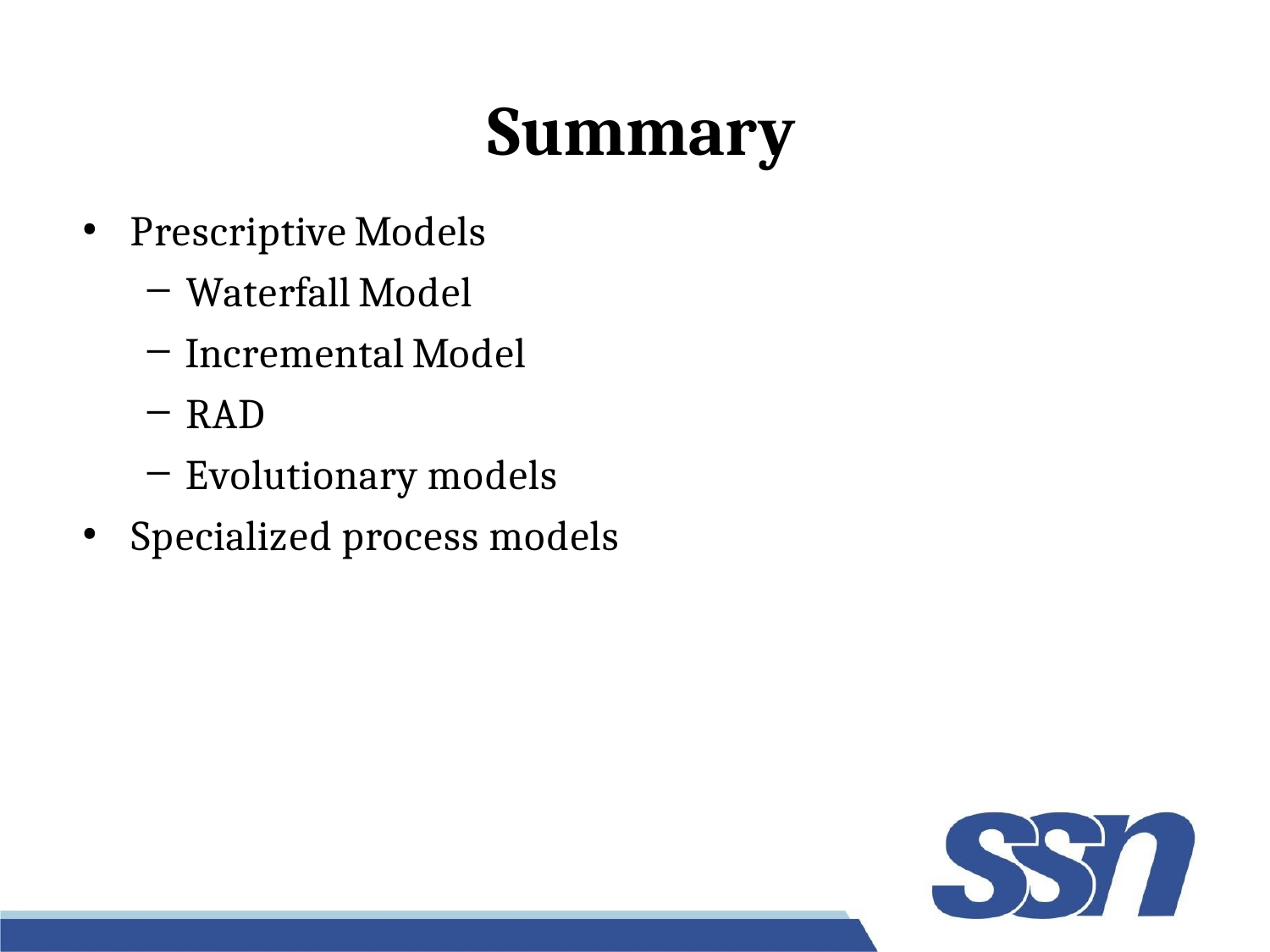

# Summary
Prescriptive Models
Waterfall Model
Incremental Model
RAD
Evolutionary models
Specialized process models